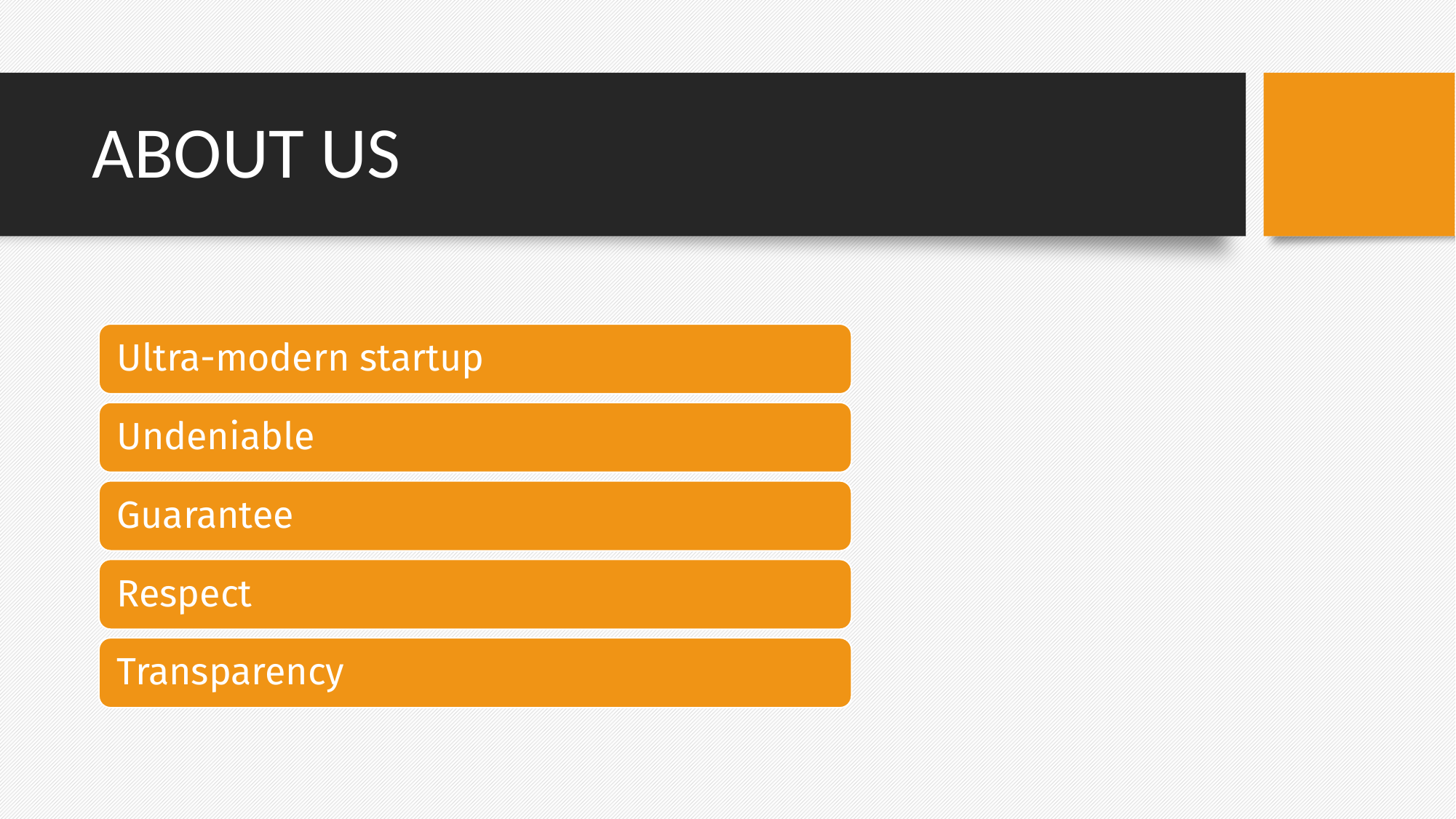

# ABOUT US
Ultra-modern startup
Undeniable
Guarantee
Respect
Transparency